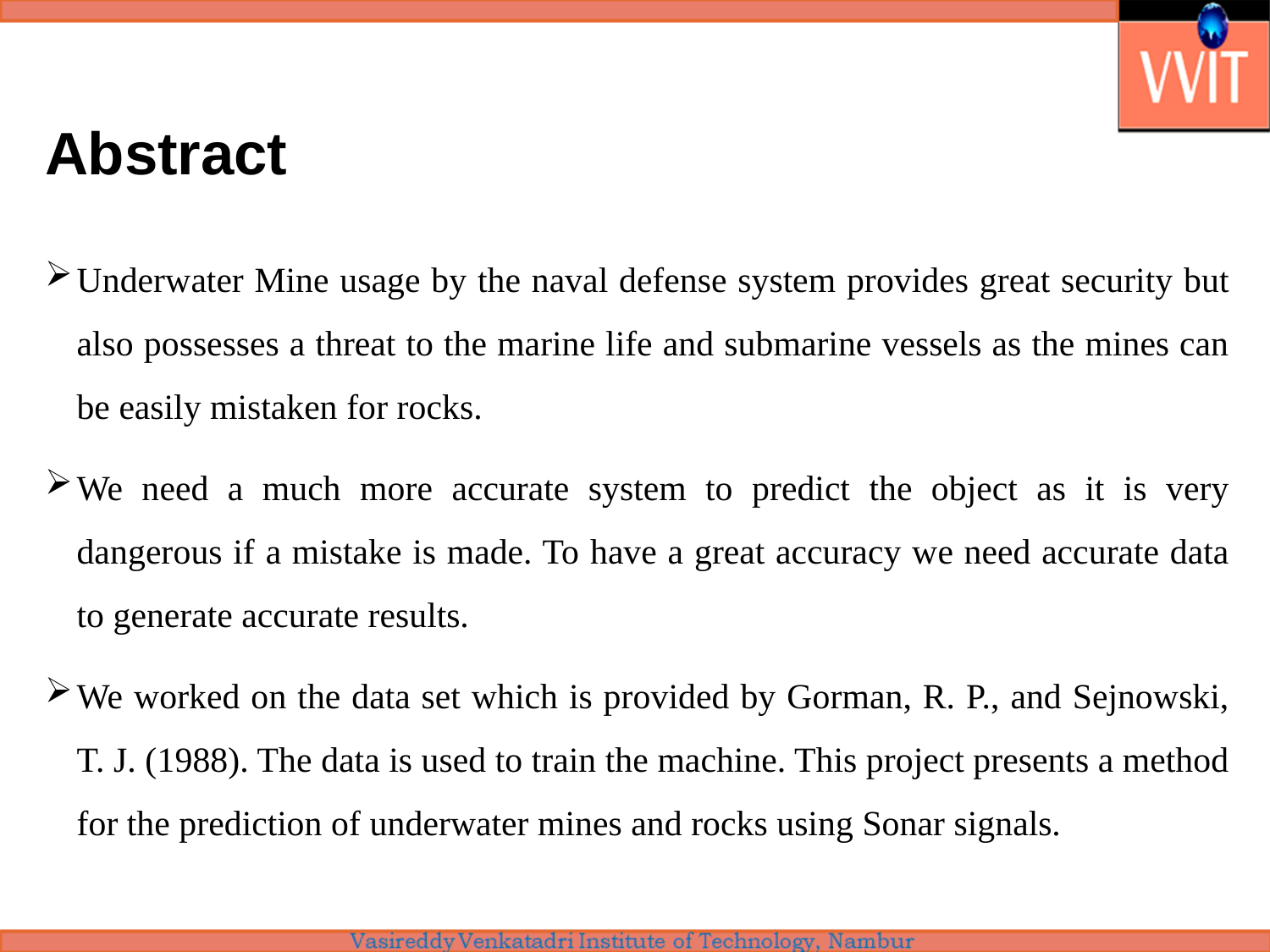

# Abstract
Underwater Mine usage by the naval defense system provides great security but also possesses a threat to the marine life and submarine vessels as the mines can be easily mistaken for rocks.
We need a much more accurate system to predict the object as it is very dangerous if a mistake is made. To have a great accuracy we need accurate data to generate accurate results.
We worked on the data set which is provided by Gorman, R. P., and Sejnowski, T. J. (1988). The data is used to train the machine. This project presents a method for the prediction of underwater mines and rocks using Sonar signals.